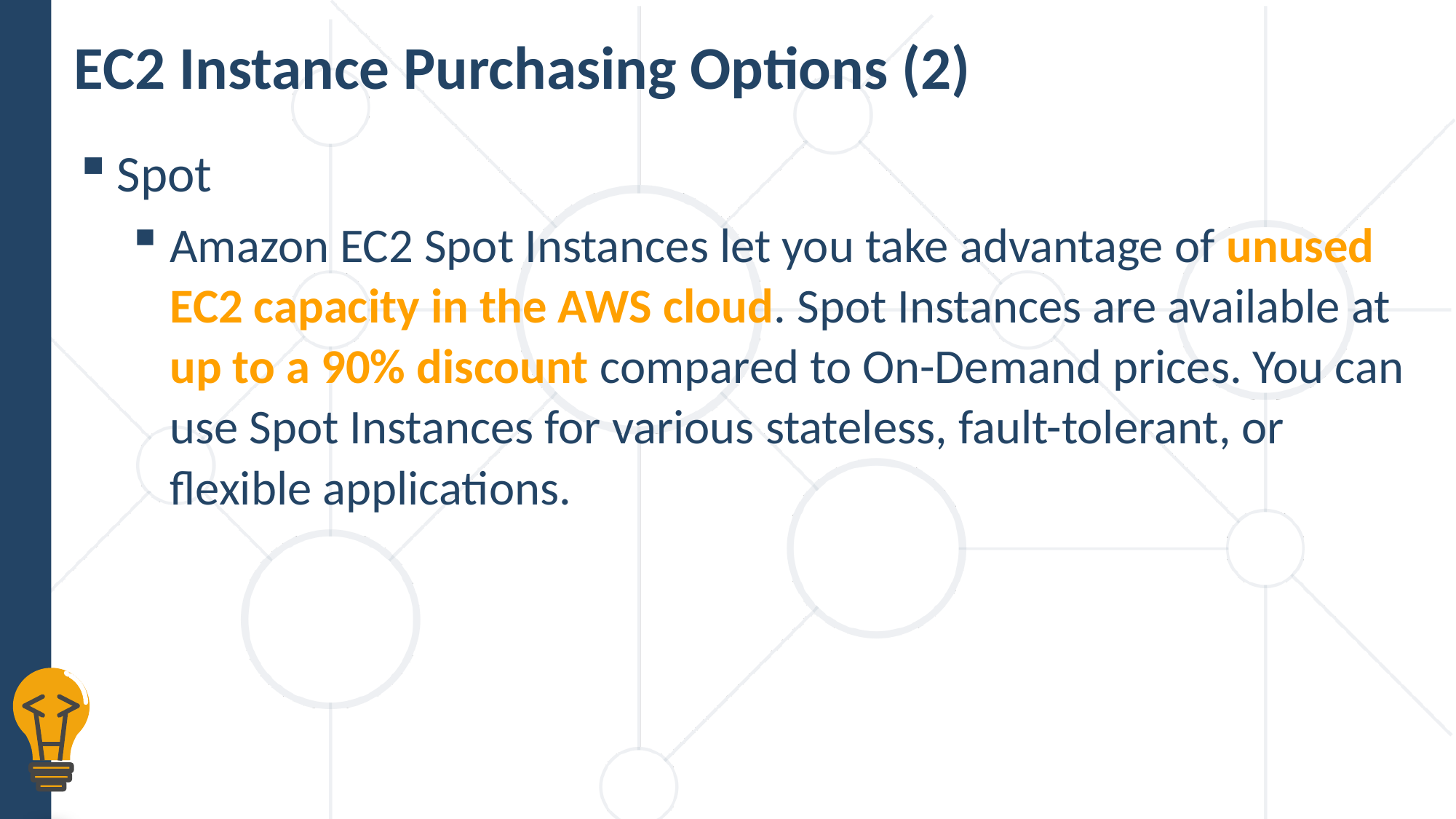

# EC2 Instance Purchasing Options (2)
Spot
Amazon EC2 Spot Instances let you take advantage of unused EC2 capacity in the AWS cloud. Spot Instances are available at up to a 90% discount compared to On-Demand prices. You can use Spot Instances for various stateless, fault-tolerant, or flexible applications.
9